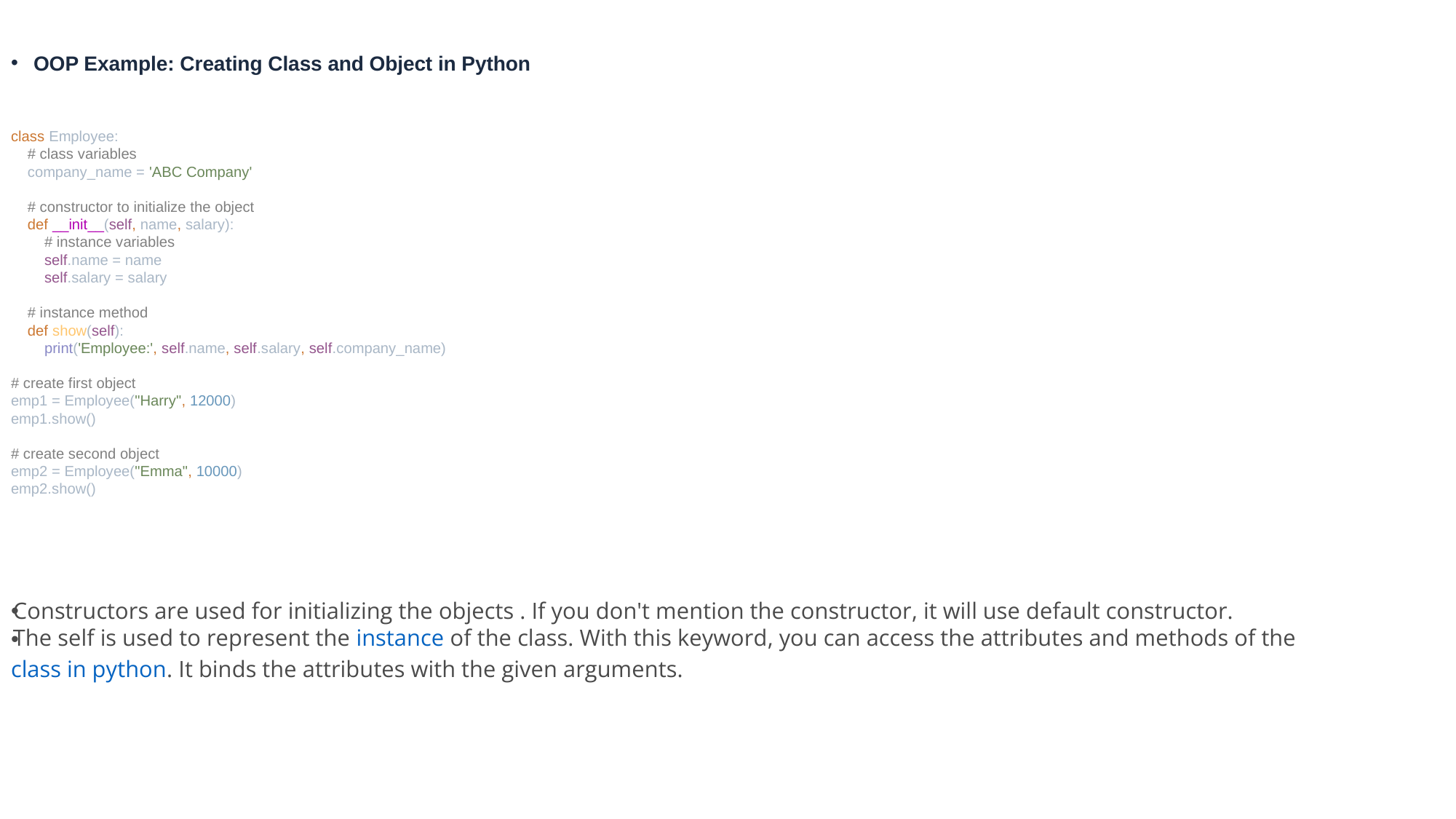

OOP Example: Creating Class and Object in Python

class Employee:
    # class variables
    company_name = 'ABC Company'
    # constructor to initialize the object
    def __init__(self, name, salary):
        # instance variables
        self.name = name
        self.salary = salary
    # instance method
    def show(self):
        print('Employee:', self.name, self.salary, self.company_name)
# create first object
emp1 = Employee("Harry", 12000)
emp1.show()
# create second object
emp2 = Employee("Emma", 10000)
emp2.show()

Constructors are used for initializing the objects . If you don't mention the constructor, it will use default constructor.
The self is used to represent the instance of the class. With this keyword, you can access the attributes and methods of the class in python. It binds the attributes with the given arguments.